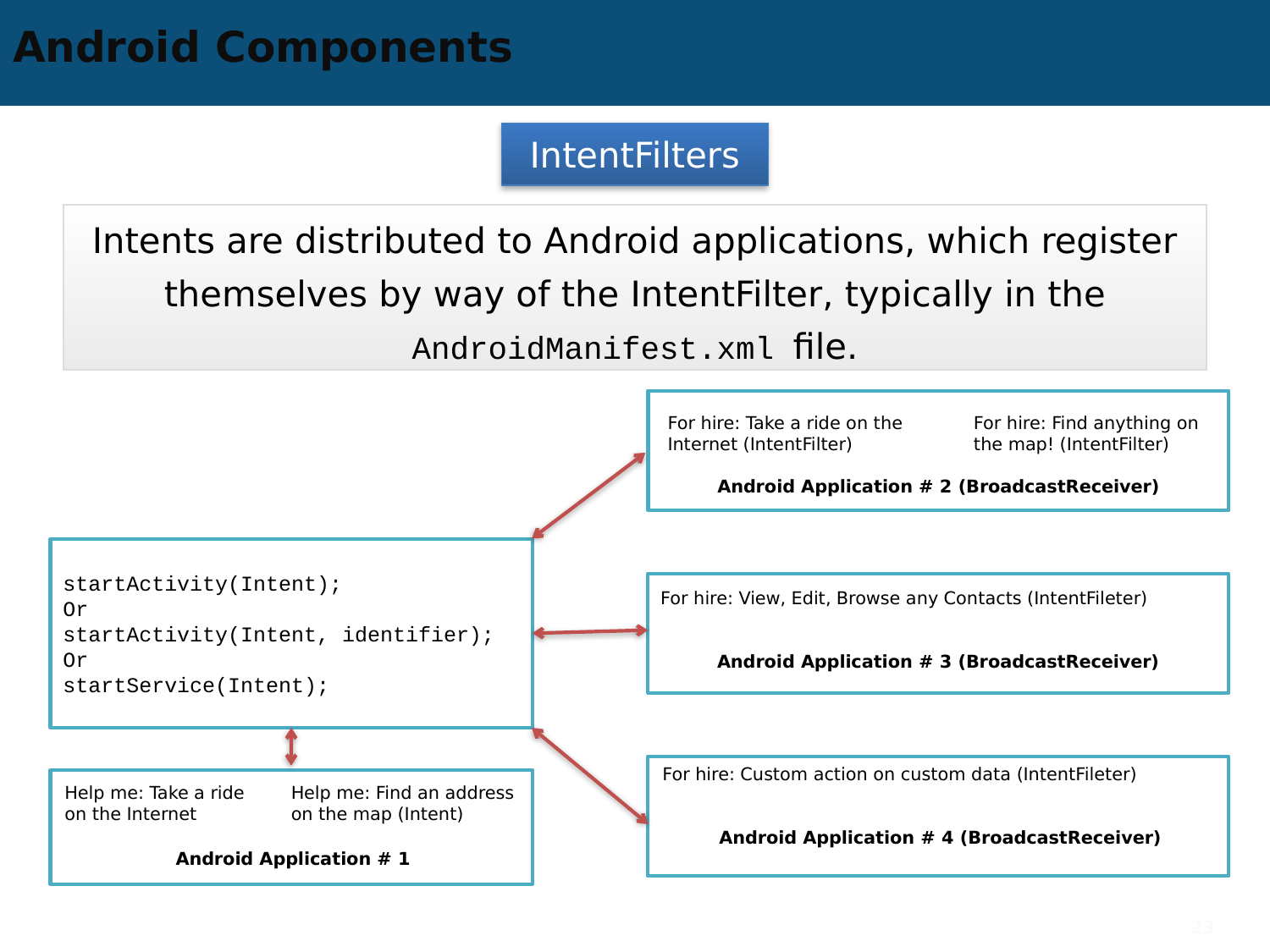

# Android Components
IntentFilters
Intents are distributed to Android applications, which register themselves by way of the IntentFilter, typically in the AndroidManifest.xml file.

For hire: Take a ride on the
Internet (IntentFilter)
For hire: Find anything on
the map! (IntentFilter)
Android Application # 2 (BroadcastReceiver)
startActivity(Intent);
Or
startActivity(Intent, identifier);
Or
startService(Intent);

For hire: View, Edit, Browse any Contacts (IntentFileter)

Android Application # 3 (BroadcastReceiver)

For hire: Custom action on custom data (IntentFileter)

Android Application # 4 (BroadcastReceiver)

Help me: Take a ride on the Internet
Help me: Find an address
on the map (Intent)
Android Application # 1